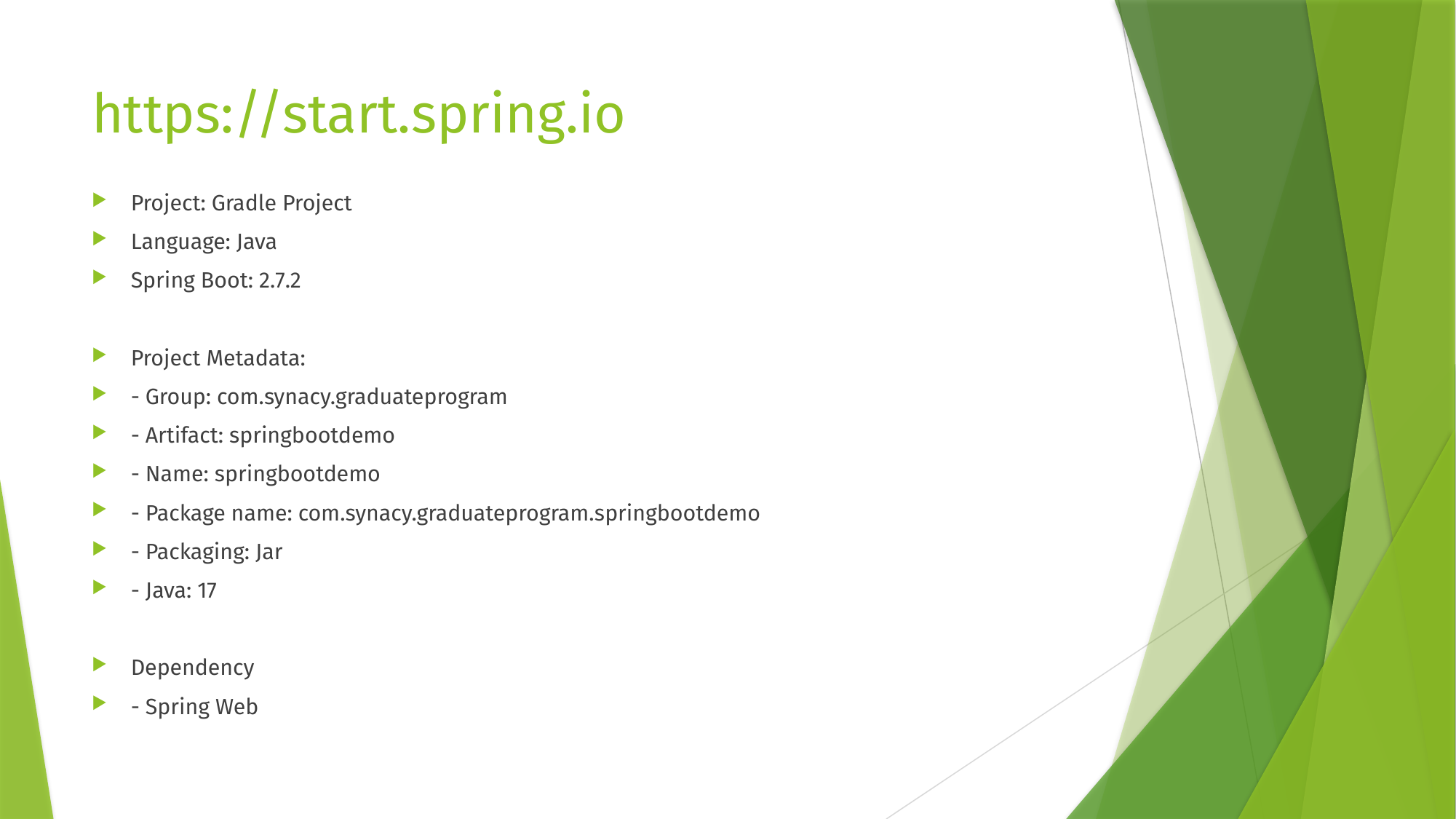

# https://start.spring.io
Project: Gradle Project
Language: Java
Spring Boot: 2.7.2

Project Metadata:
- Group: com.synacy.graduateprogram
- Artifact: springbootdemo
- Name: springbootdemo
- Package name: com.synacy.graduateprogram.springbootdemo
- Packaging: Jar
- Java: 17

Dependency
- Spring Web